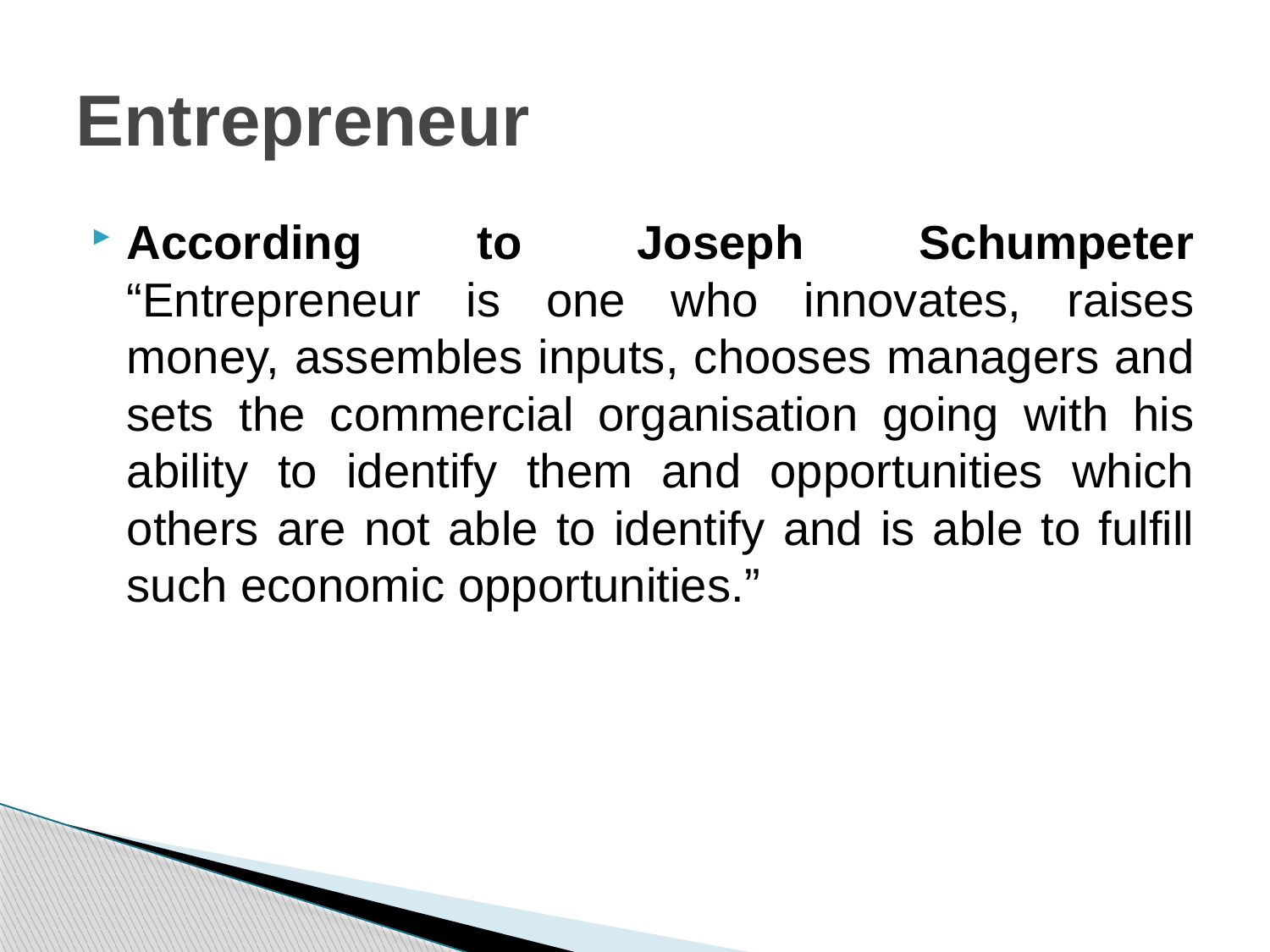

# Entrepreneur
According to Joseph Schumpeter “Entrepreneur is one who innovates, raises money, assembles inputs, chooses managers and sets the commercial organisation going with his ability to identify them and opportunities which others are not able to identify and is able to fulfill such economic opportunities.”